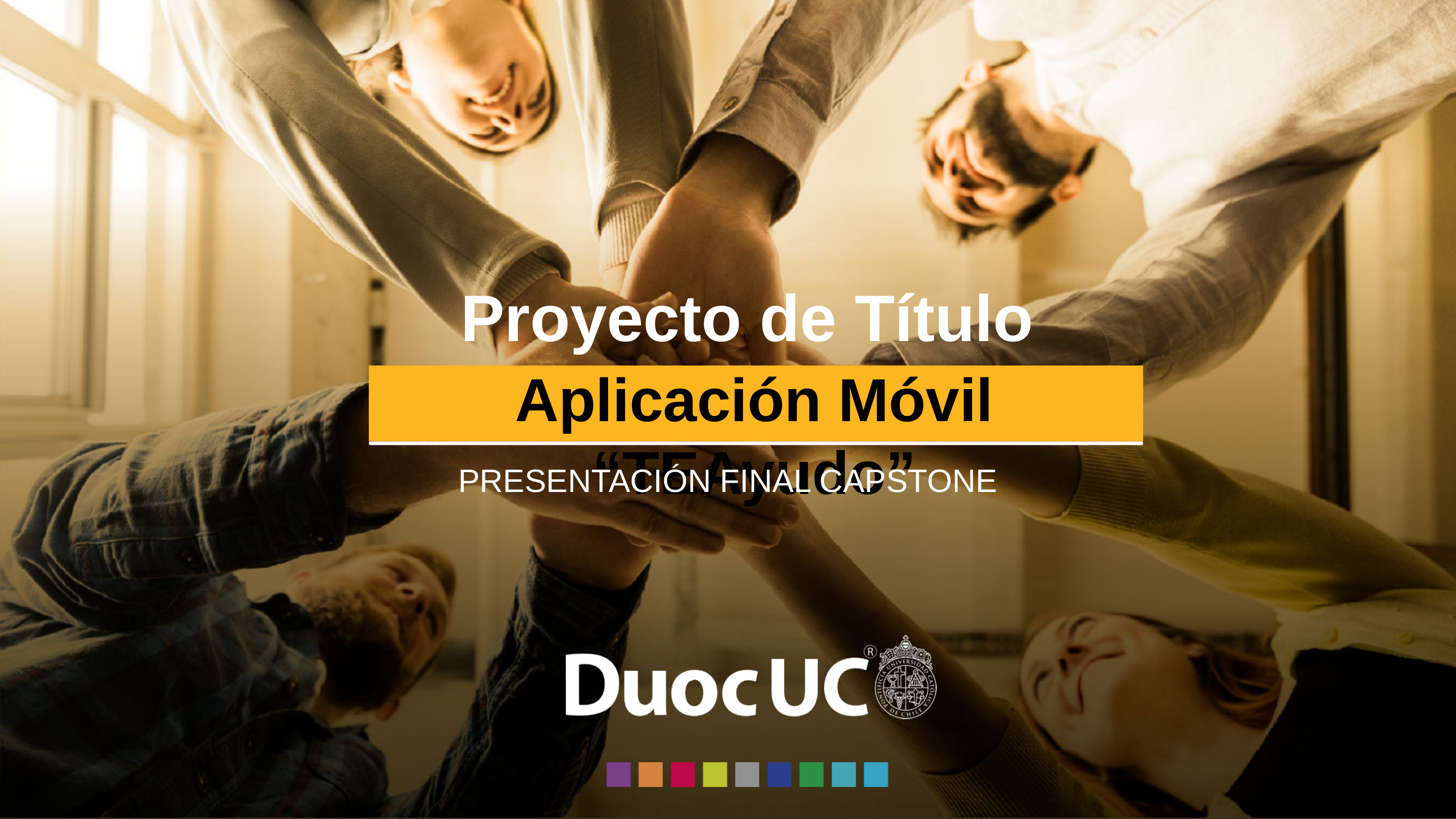

Proyecto de Título
Aplicación Móvil “TEAyudo”

PRESENTACIÓN FINAL CAPSTONE